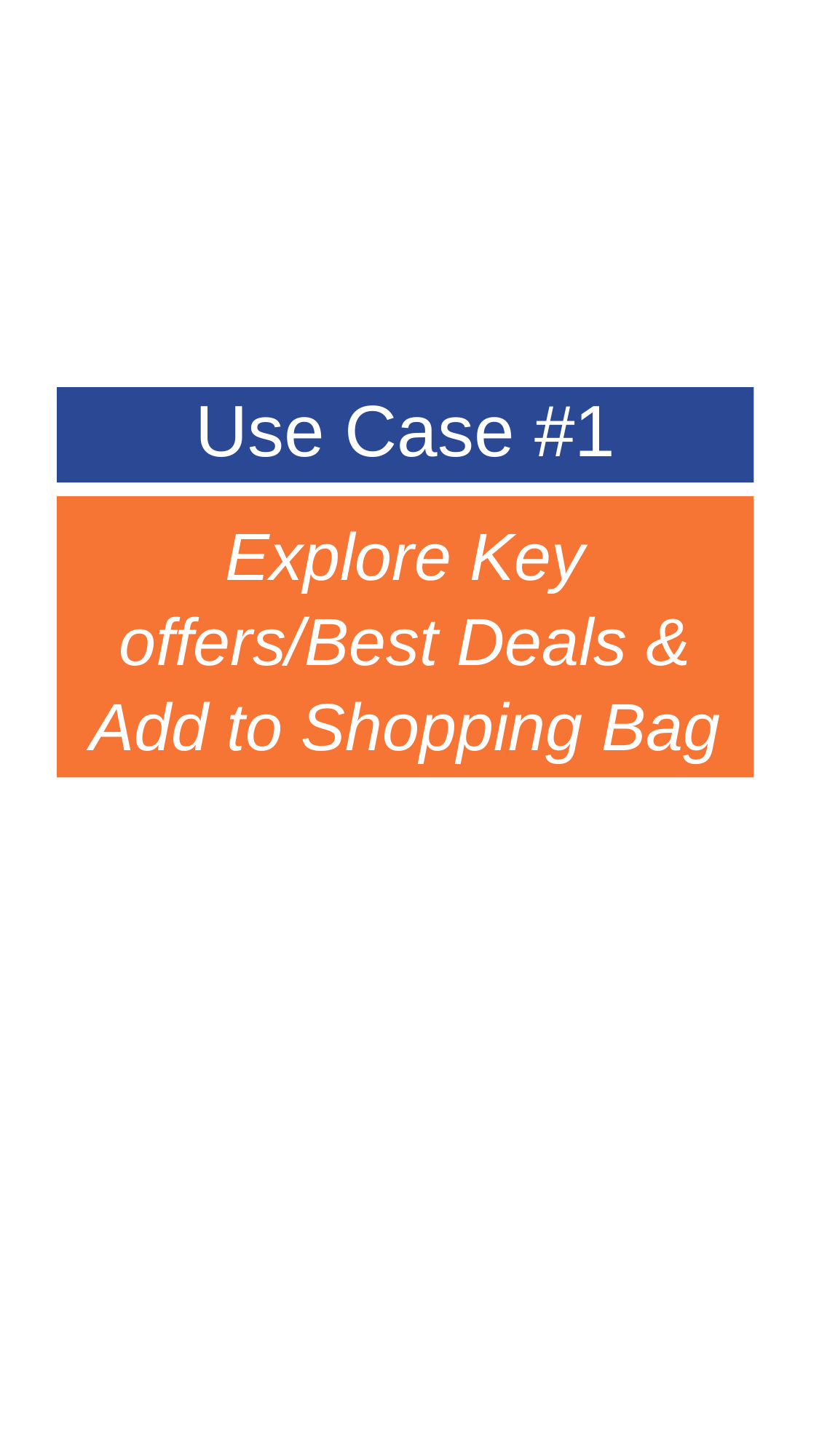

Use Case #1
Explore Key offers/Best Deals & Add to Shopping Bag